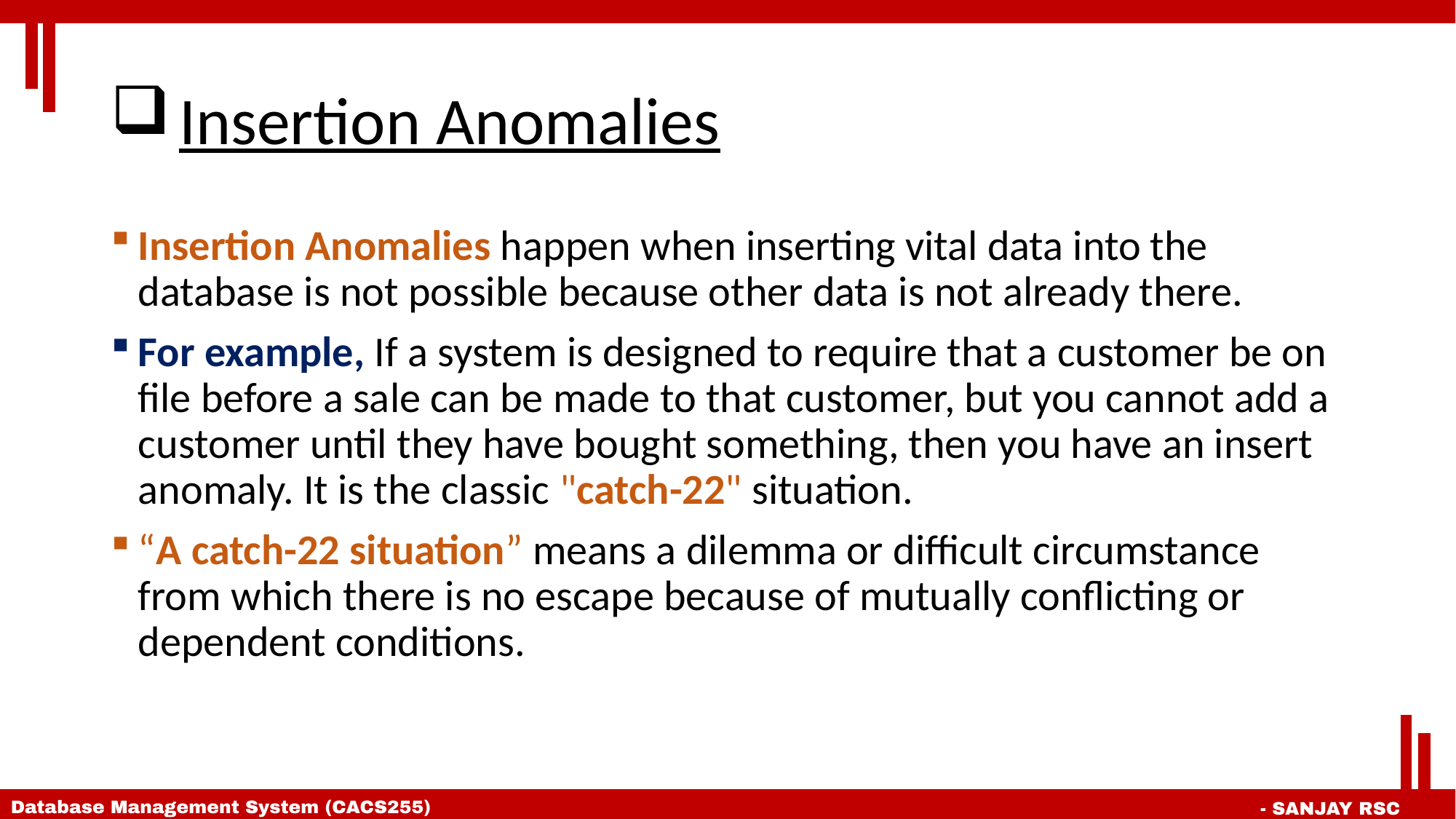

# Insertion Anomalies
Insertion Anomalies happen when inserting vital data into the database is not possible because other data is not already there.
For example, If a system is designed to require that a customer be on file before a sale can be made to that customer, but you cannot add a customer until they have bought something, then you have an insert anomaly. It is the classic "catch-22" situation.
“A catch-22 situation” means a dilemma or difficult circumstance from which there is no escape because of mutually conflicting or dependent conditions.